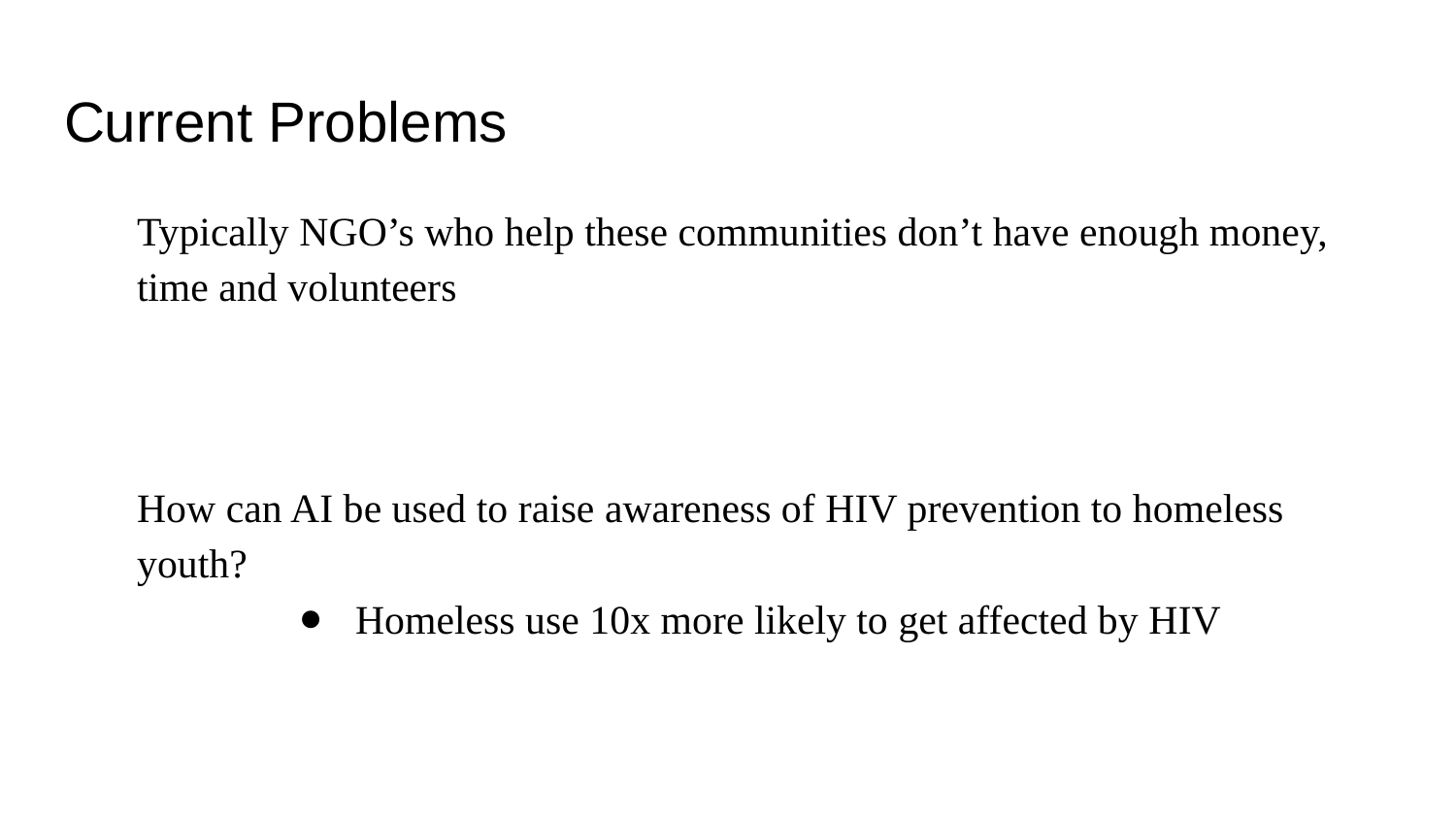

# Current Problems

Typically NGO’s who help these communities don’t have enough money, time and volunteers

How can AI be used to raise awareness of HIV prevention to homeless youth?
Homeless use 10x more likely to get affected by HIV